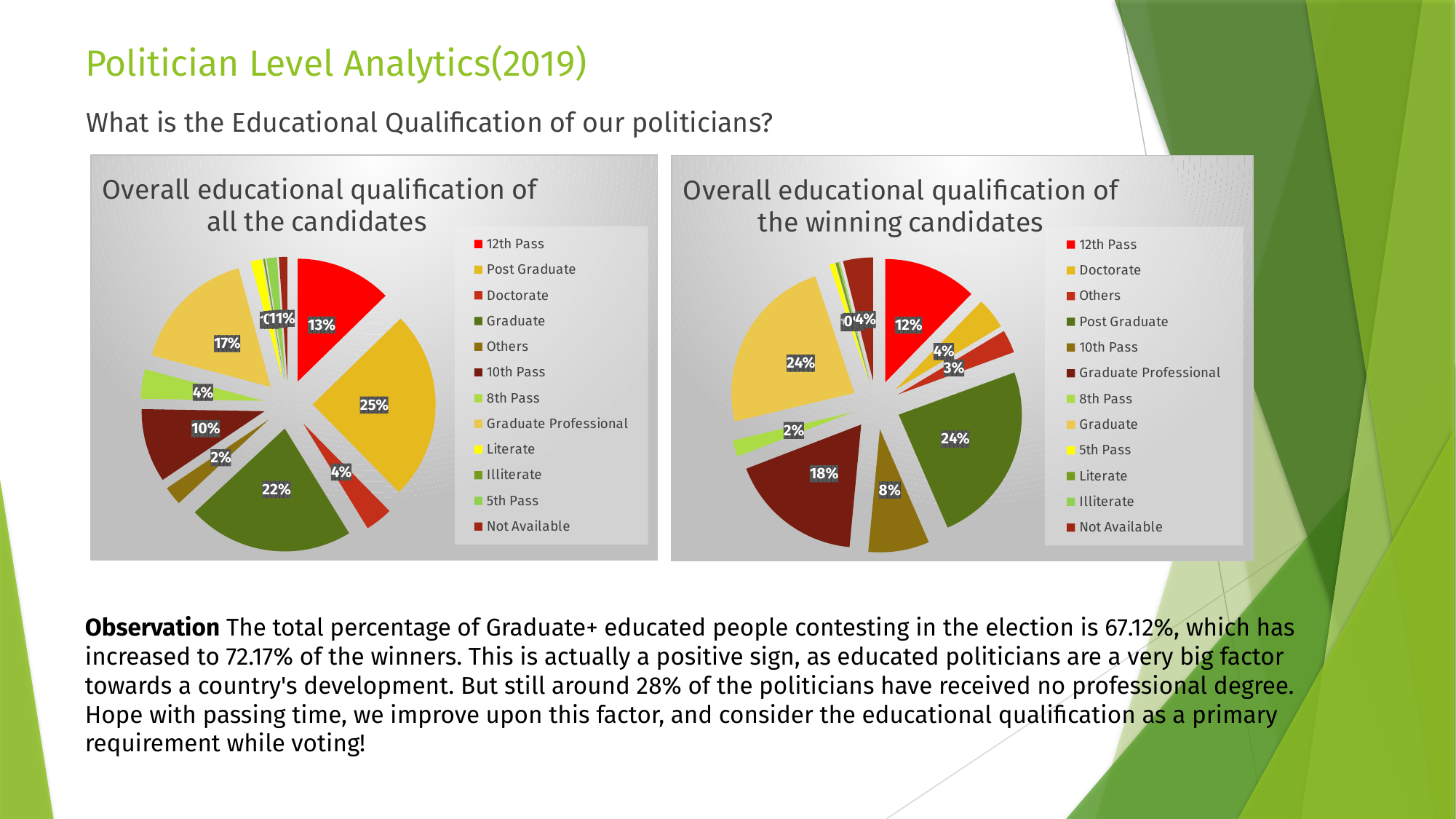

# Politician Level Analytics(2019)
What is the Educational Qualification of our politicians?

### Chart: Overall educational qualification of all the candidates

| Category |  |
|---|---|
| 12th Pass | 256.0 |
| Post Graduate | 503.0 |
| Doctorate | 73.0 |
| Graduate | 441.0 |
| Others | 50.0 |
| 10th Pass | 196.0 |
| 8th Pass | 78.0 |
| Graduate Professional | 336.0 |
| Literate | 30.0 |
| Illiterate | 5.0 |
| 5th Pass | 28.0 |
| Not Available | 22.0 |

### Chart: Overall educational qualification of the winning candidates

| Category |  |
|---|---|
| 12th Pass | 69.0 |
| Doctorate | 23.0 |
| Others | 17.0 |
| Post Graduate | 135.0 |
| 10th Pass | 45.0 |
| Graduate Professional | 99.0 |
| 8th Pass | 12.0 |
| Graduate | 132.0 |
| 5th Pass | 4.0 |
| Literate | 2.0 |
| Illiterate | 1.0 |
| Not Available | 22.0 |
Observation The total percentage of Graduate+ educated people contesting in the election is 67.12%, which has increased to 72.17% of the winners. This is actually a positive sign, as educated politicians are a very big factor towards a country's development. But still around 28% of the politicians have received no professional degree. Hope with passing time, we improve upon this factor, and consider the educational qualification as a primary requirement while voting!